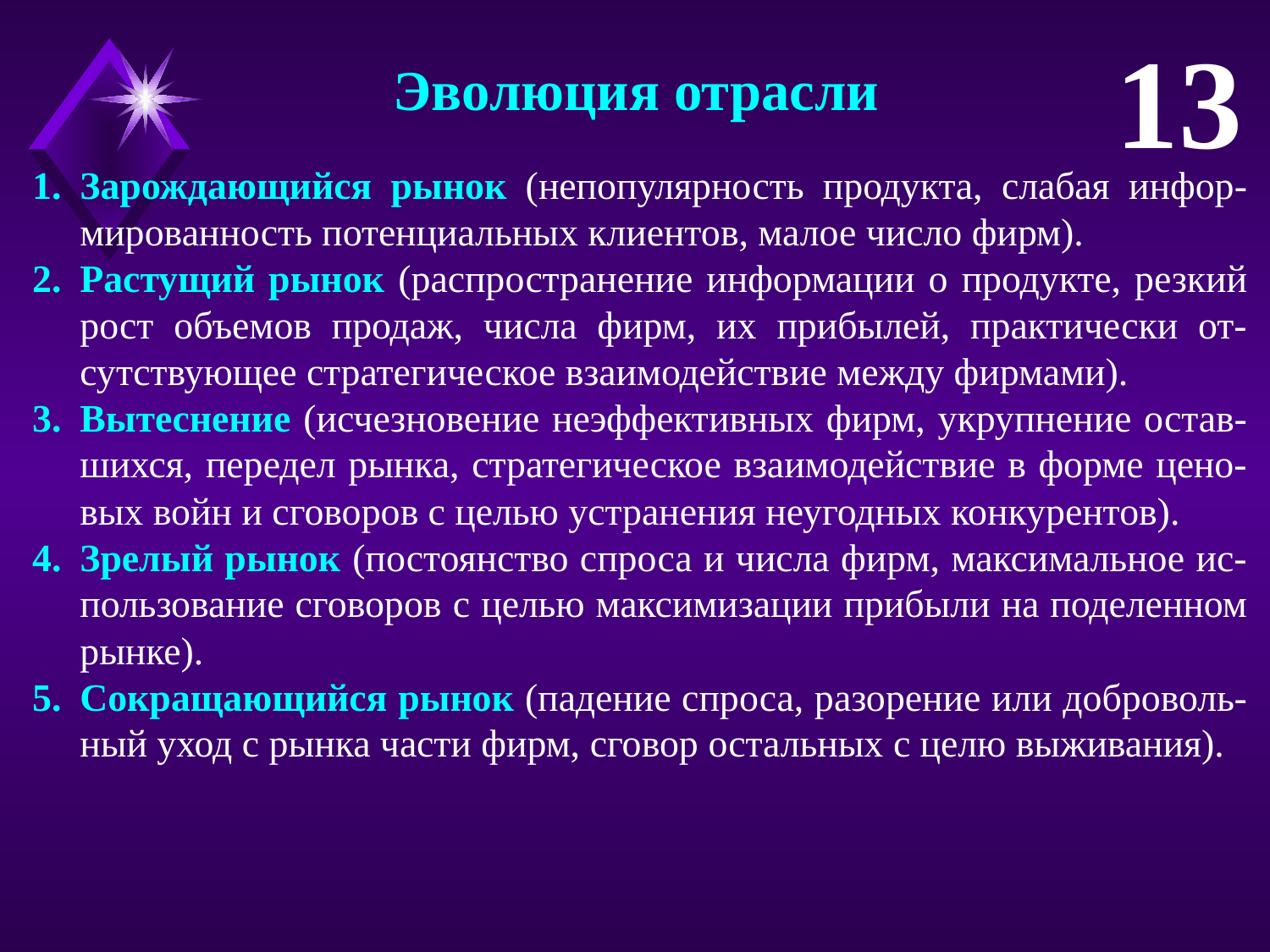

13
Эволюция отрасли
Зарождающийся рынок (непопулярность продукта, слабая инфор-мированность потенциальных клиентов, малое число фирм).
Растущий рынок (распространение информации о продукте, резкий рост объемов продаж, числа фирм, их прибылей, практически от-сутствующее стратегическое взаимодействие между фирмами).
Вытеснение (исчезновение неэффективных фирм, укрупнение остав-шихся, передел рынка, стратегическое взаимодействие в форме цено-вых войн и сговоров с целью устранения неугодных конкурентов).
Зрелый рынок (постоянство спроса и числа фирм, максимальное ис-пользование сговоров c целью максимизации прибыли на поделенном рынке).
Сокращающийся рынок (падение спроса, разорение или доброволь-ный уход с рынка части фирм, сговор остальных с целю выживания).